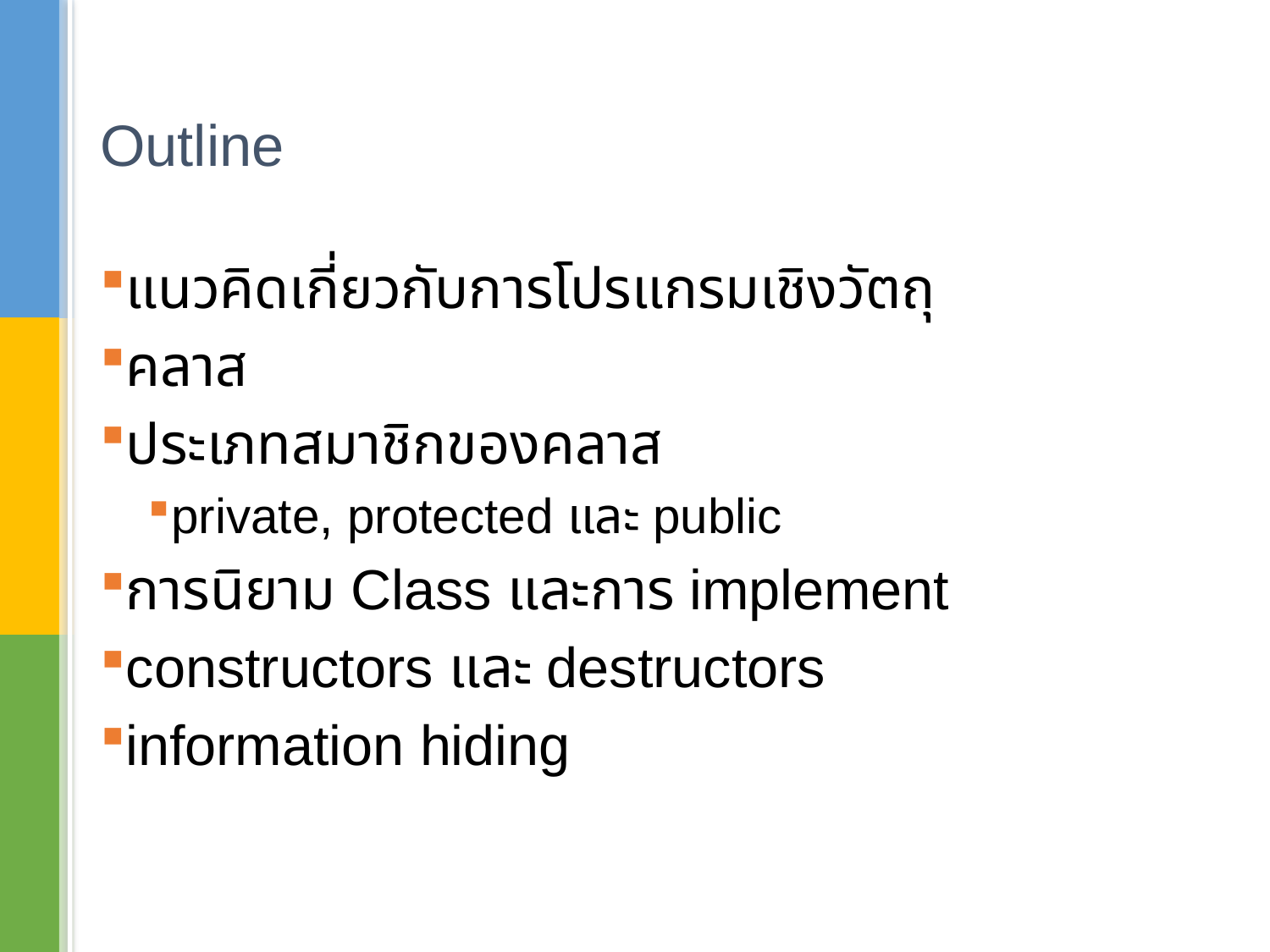

# Outline
แนวคิดเกี่ยวกับการโปรแกรมเชิงวัตถุ
คลาส
ประเภทสมาชิกของคลาส
private, protected และ public
การนิยาม Class และการ implement
constructors และ destructors
information hiding